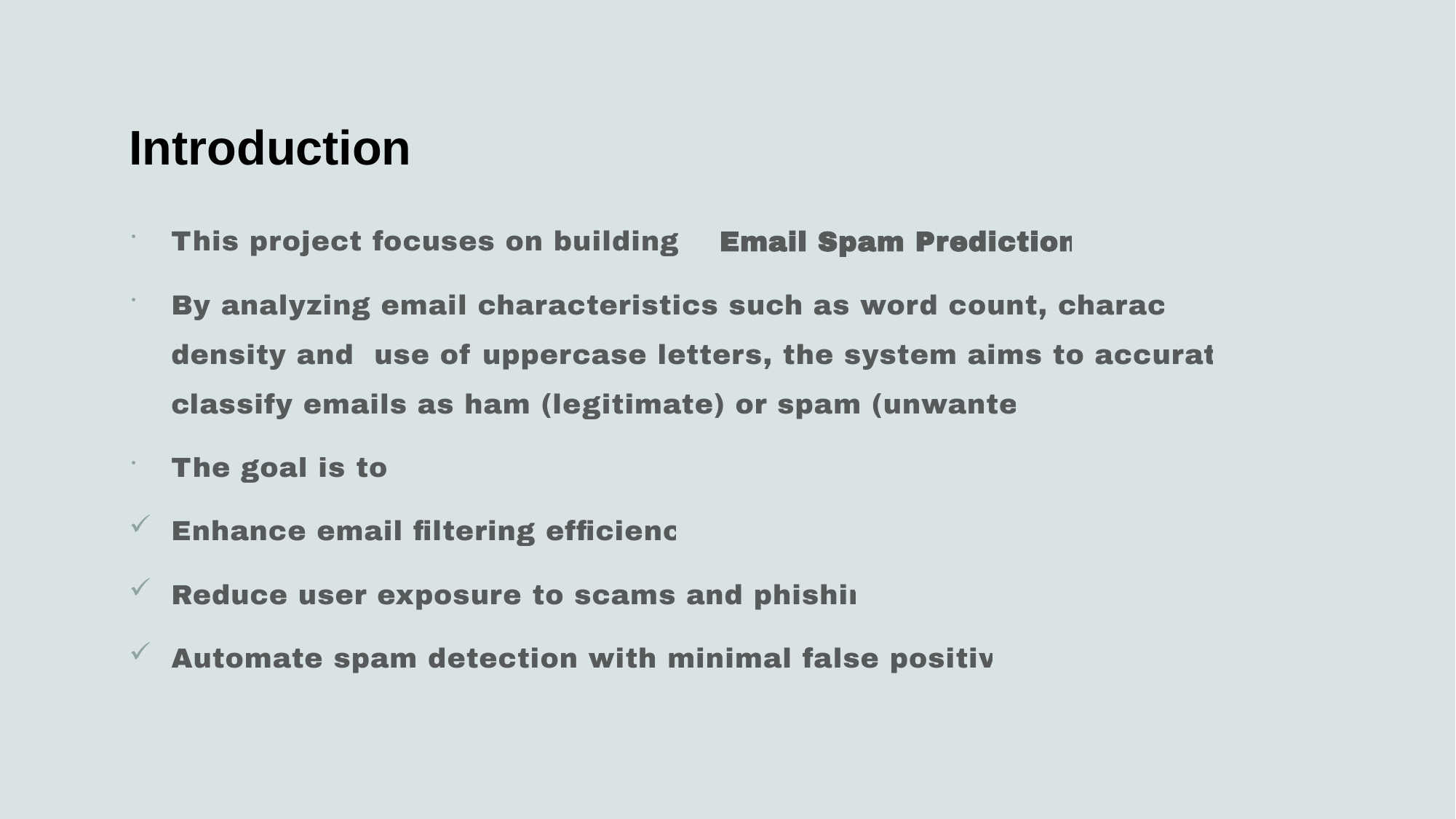

# Introduction
This project focuses on building a Email Spam Prediction.
By analyzing email characteristics such as word count, character density and  use of uppercase letters, the system aims to accurately classify emails as ham (legitimate) or spam (unwanted).
The goal is to:
Enhance email filtering efficiency
Reduce user exposure to scams and phishing
Automate spam detection with minimal false positives